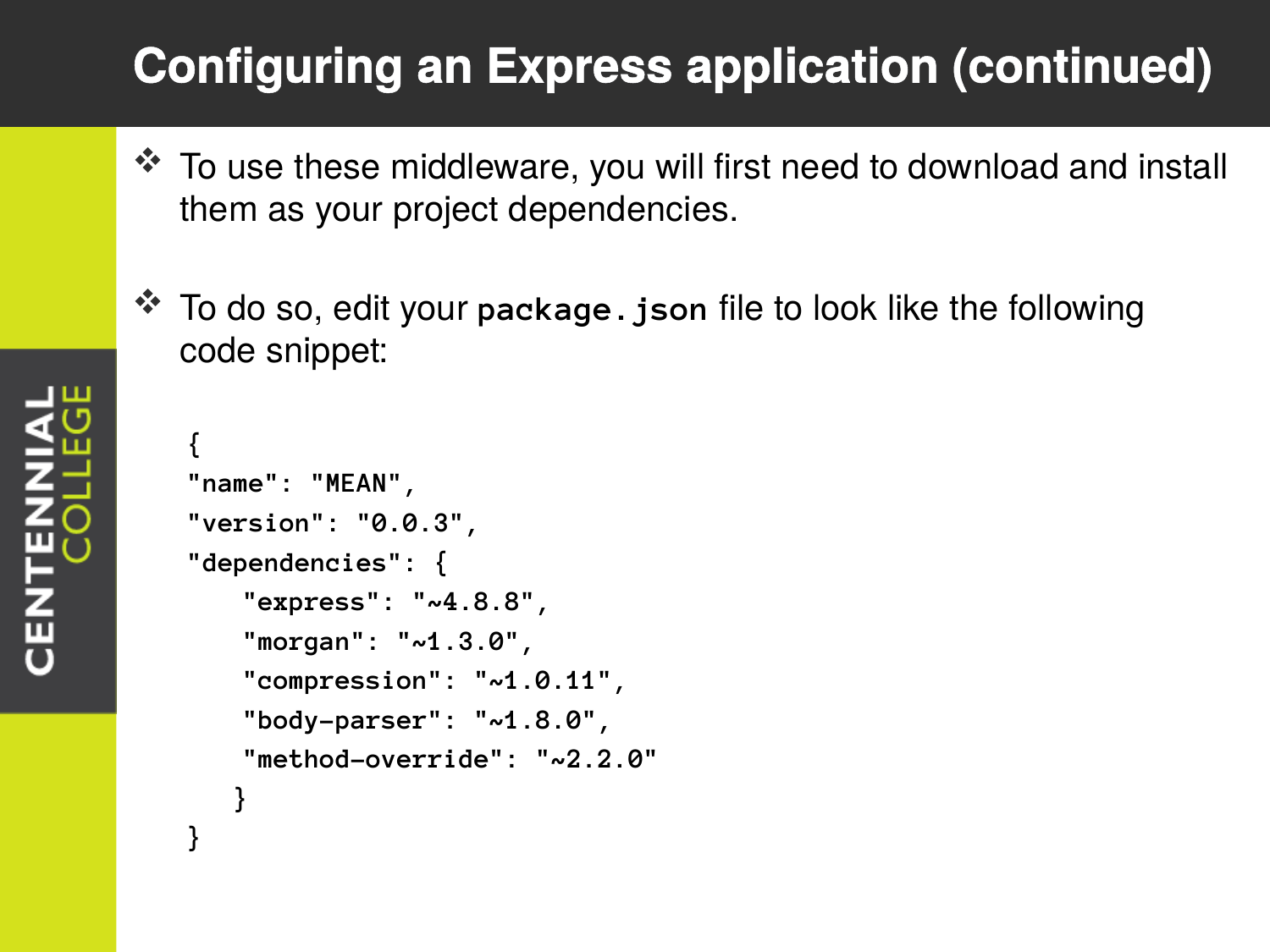

# Configuring an Express application (continued)
To use these middleware, you will first need to download and install them as your project dependencies.

To do so, edit your package.json file to look like the following code snippet:

{
"name": "MEAN",
"version": "0.0.3",
"dependencies": {
"express": "~4.8.8",
"morgan": "~1.3.0",
"compression": "~1.0.11",
"body-parser": "~1.8.0",
"method-override": "~2.2.0"
   }
}